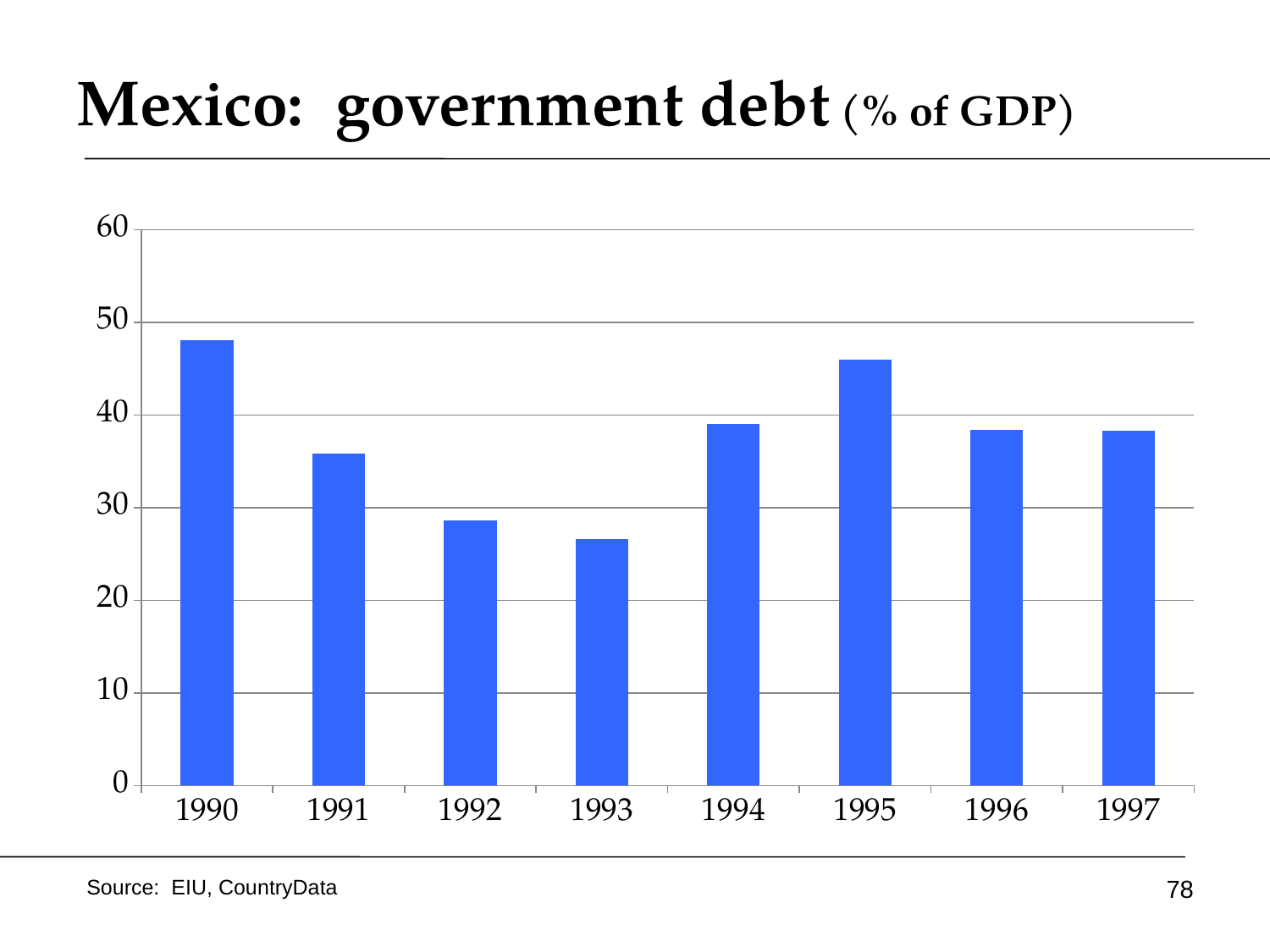

# Mexico:  government debt (% of GDP)

### Chart

| Category | Debt |
|---|---|
| 1990 | 48.1 |
| 1991 | 35.800000000000004 |
| 1992 | 28.6 |
| 1993 | 26.6 |
| 1994 | 39.0 |
| 1995 | 46.0 |
| 1996 | 38.4 |
| 1997 | 38.300000000000004 |
78
Source:  EIU, CountryData